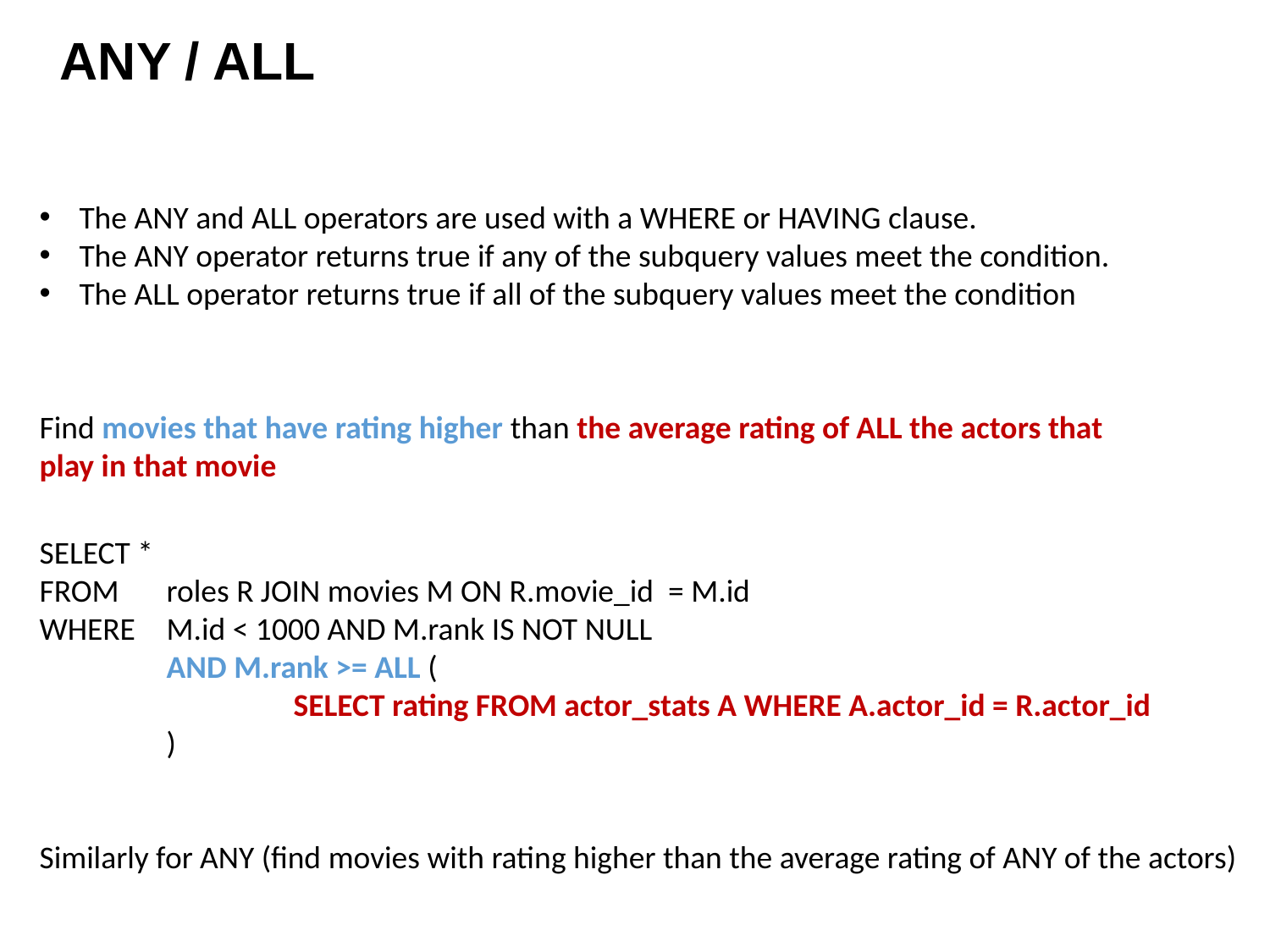

ANY / ALL

The ANY and ALL operators are used with a WHERE or HAVING clause.
The ANY operator returns true if any of the subquery values meet the condition.
The ALL operator returns true if all of the subquery values meet the condition

Find movies that have rating higher than the average rating of ALL the actors that play in that movie

SELECT *
FROM 	roles R JOIN movies M ON R.movie_id  = M.id
WHERE 	M.id < 1000 AND M.rank IS NOT NULL
	AND M.rank >= ALL (
		SELECT rating FROM actor_stats A WHERE A.actor_id = R.actor_id
	)

Similarly for ANY (find movies with rating higher than the average rating of ANY of the actors)